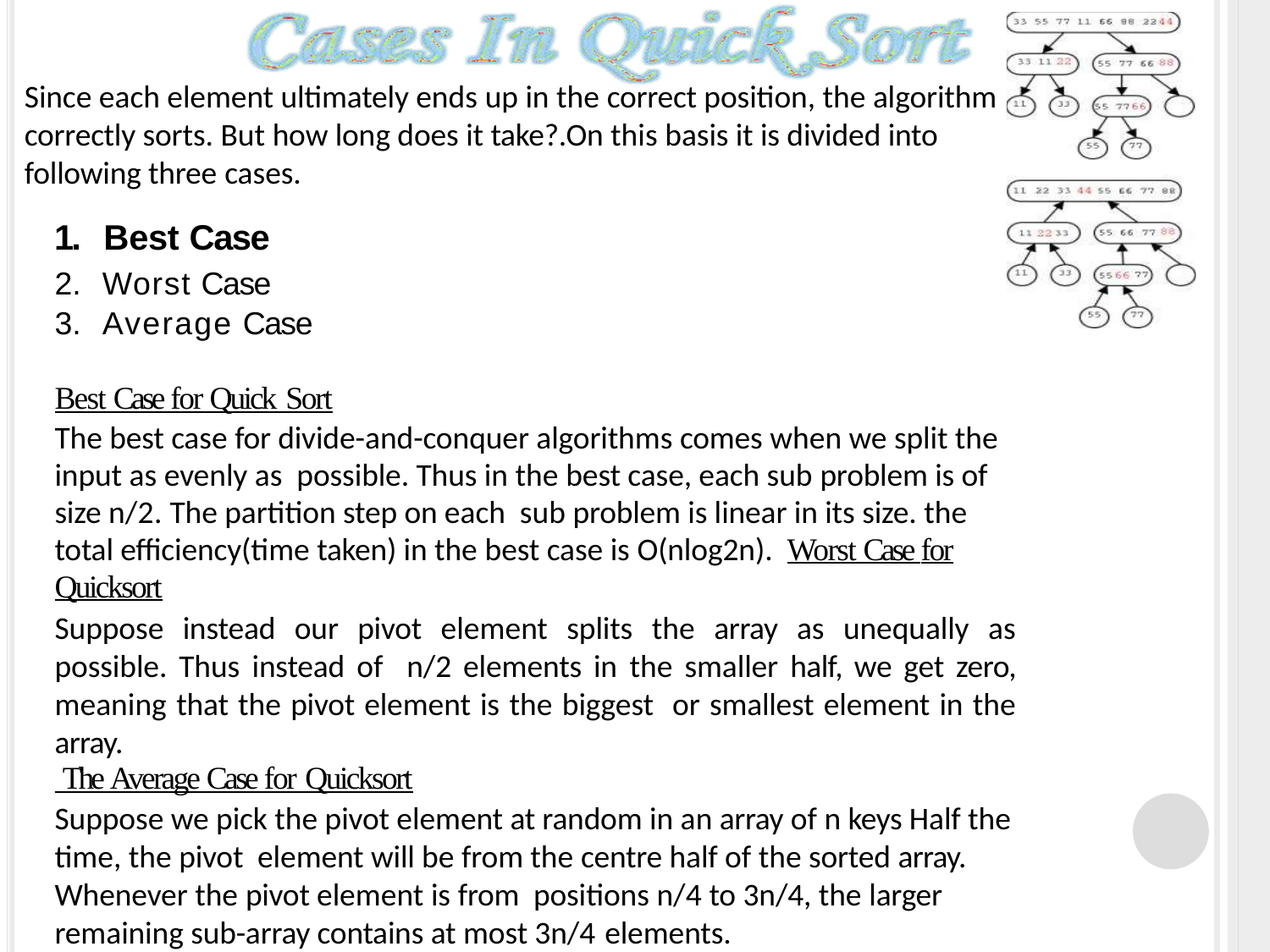

Since each element ultimately ends up in the correct position, the algorithm  correctly sorts. But how long does it take?.On this basis it is divided into  following three cases.
# 1.	Best Case

Worst Case
Average Case
Best Case for Quick Sort
The best case for divide-and-conquer algorithms comes when we split the input as evenly as  possible. Thus in the best case, each sub problem is of size n/2. The partition step on each  sub problem is linear in its size. the total efficiency(time taken) in the best case is O(nlog2n).  Worst Case for Quicksort
Suppose instead our pivot element splits the array as unequally as possible. Thus instead of  n/2 elements in the smaller half, we get zero, meaning that the pivot element is the biggest  or smallest element in the array.
 The Average Case for Quicksort
Suppose we pick the pivot element at random in an array of n keys Half the time, the pivot  element will be from the centre half of the sorted array. Whenever the pivot element is from  positions n/4 to 3n/4, the larger remaining sub-array contains at most 3n/4 elements.